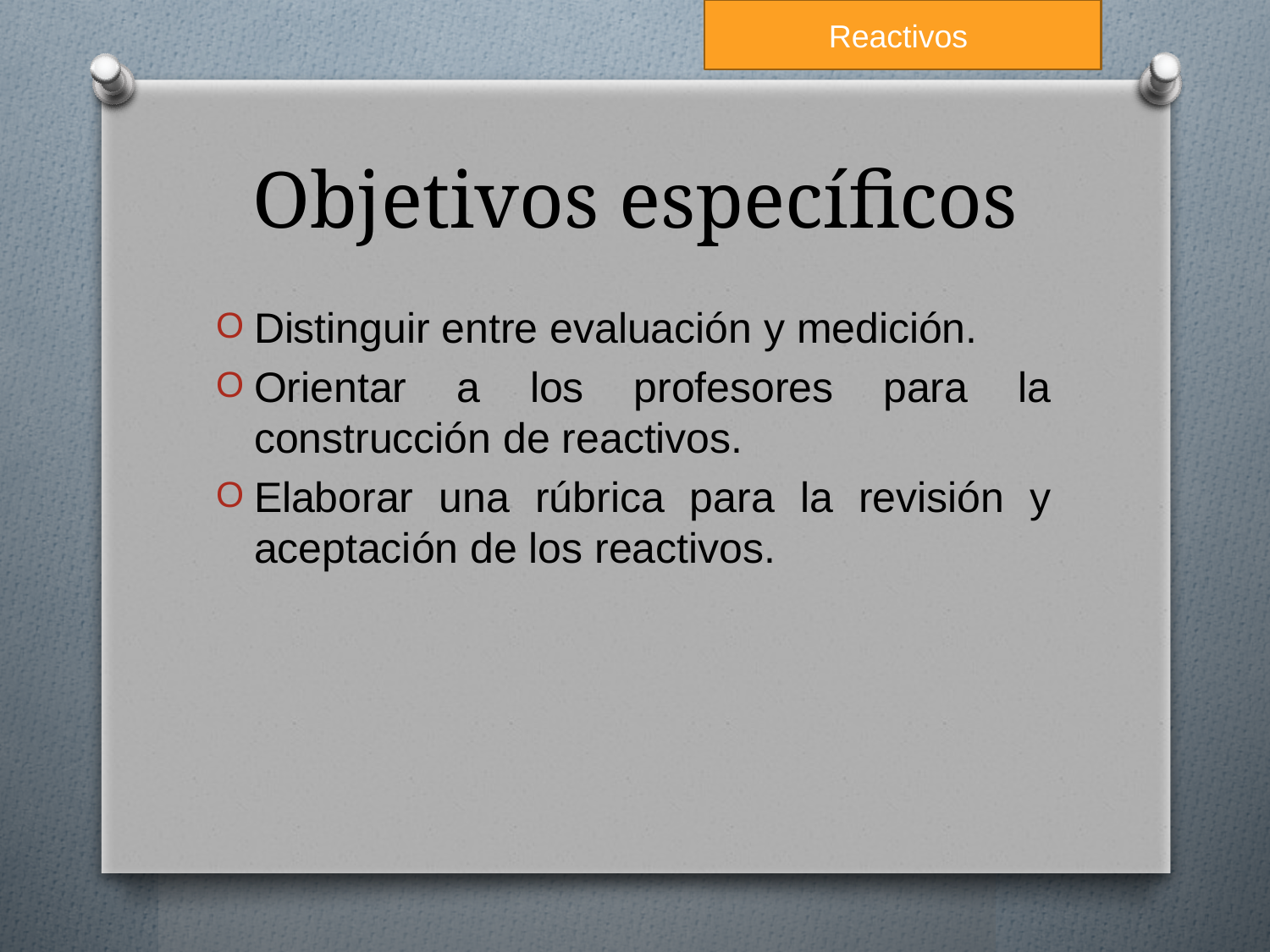

Reactivos
# Objetivos específicos

Distinguir entre evaluación y medición.
Orientar a los profesores para la construcción de reactivos.
Elaborar una rúbrica para la revisión y aceptación de los reactivos.